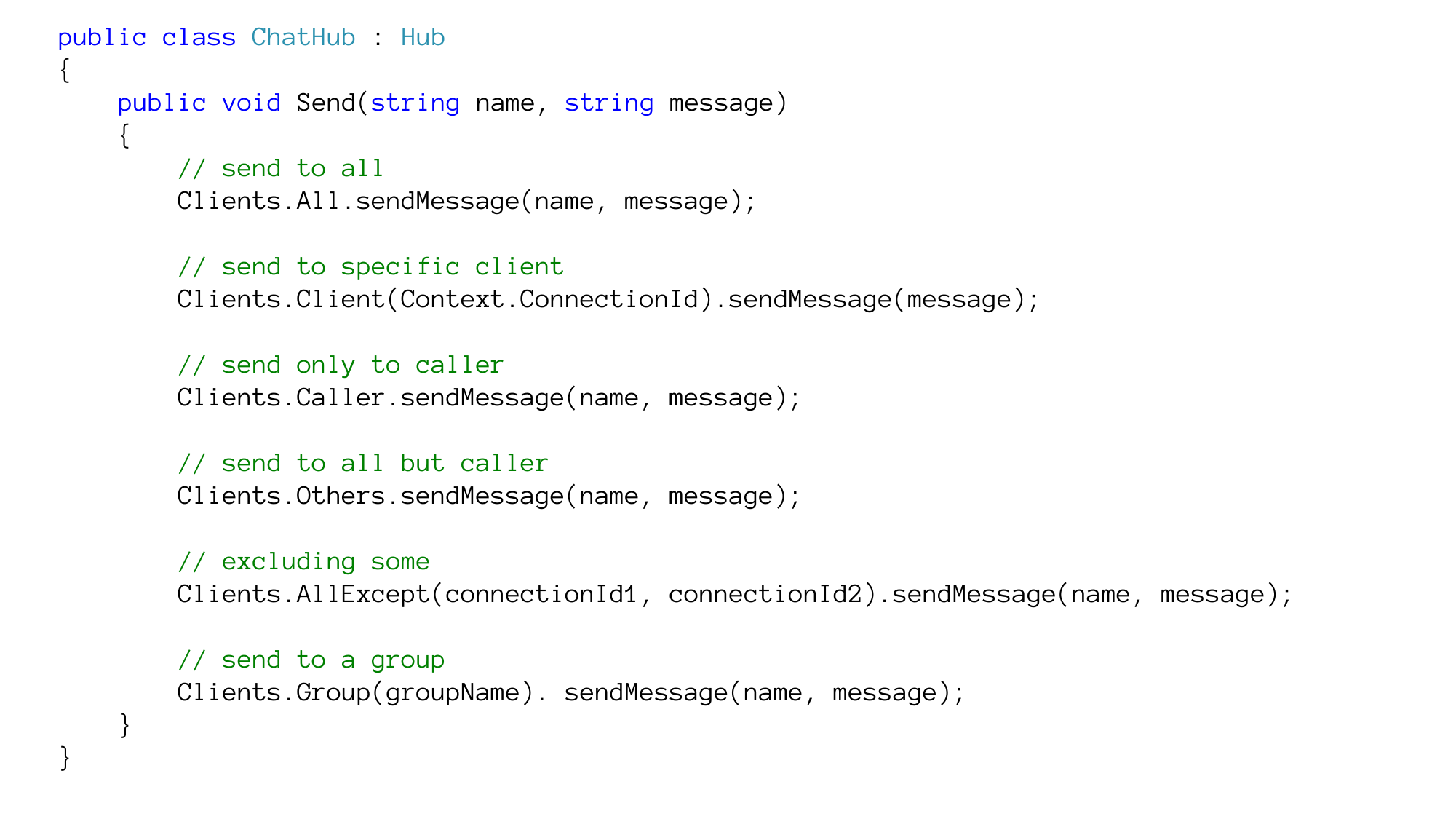

public class ChatHub : Hub
{
    public void Send(string name, string message)
    {
        // send to all
        Clients.All.sendMessage(name, message);

        // send to specific client
        Clients.Client(Context.ConnectionId).sendMessage(message);

        // send only to caller
        Clients.Caller.sendMessage(name, message);

        // send to all but caller
        Clients.Others.sendMessage(name, message);

        // excluding some
        Clients.AllExcept(connectionId1, connectionId2).sendMessage(name, message);

        // send to a group
        Clients.Group(groupName). sendMessage(name, message);
    }
}